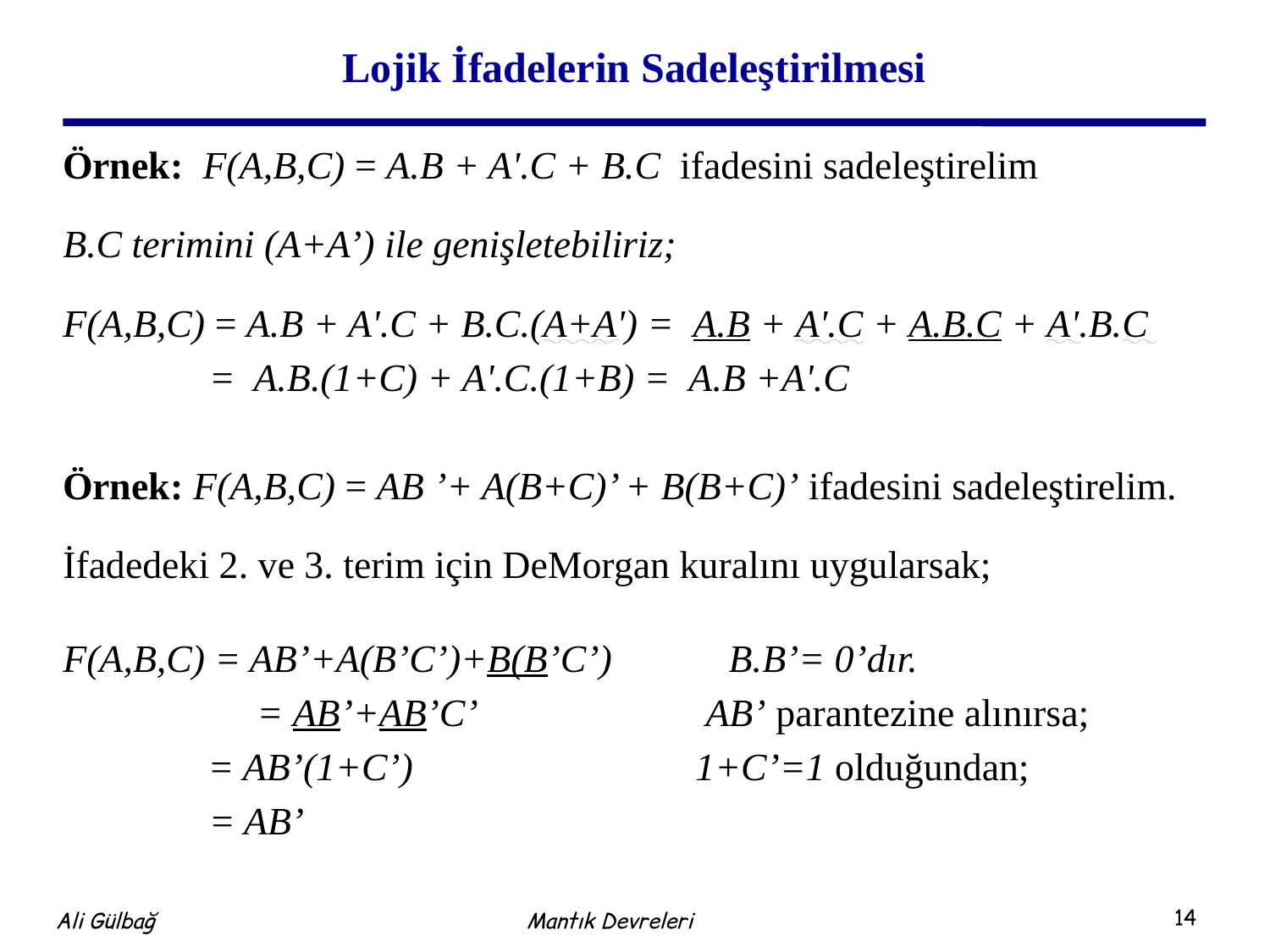

# Lojik İfadelerin Sadeleştirilmesi
Örnek:  F(A,B,C) = A.B + A'.C + B.C  ifadesini sadeleştirelim

B.C terimini (A+A’) ile genişletebiliriz;

F(A,B,C) = A.B + A'.C + B.C.(A+A') =  A.B + A'.C + A.B.C + A'.B.C
               =  A.B.(1+C) + A'.C.(1+B) =  A.B +A'.C

Örnek: F(A,B,C) = AB ’+ A(B+C)’ + B(B+C)’ ifadesini sadeleştirelim.

İfadedeki 2. ve 3. terim için DeMorgan kuralını uygularsak;

F(A,B,C) = AB’+A(B’C’)+B(B’C’)            B.B’= 0’dır.
     	  = AB’+AB’C’ 	                      AB’ parantezine alınırsa;
  	          = AB’(1+C’)                             1+C’=1 olduğundan;
               = AB’

Mantık Devreleri